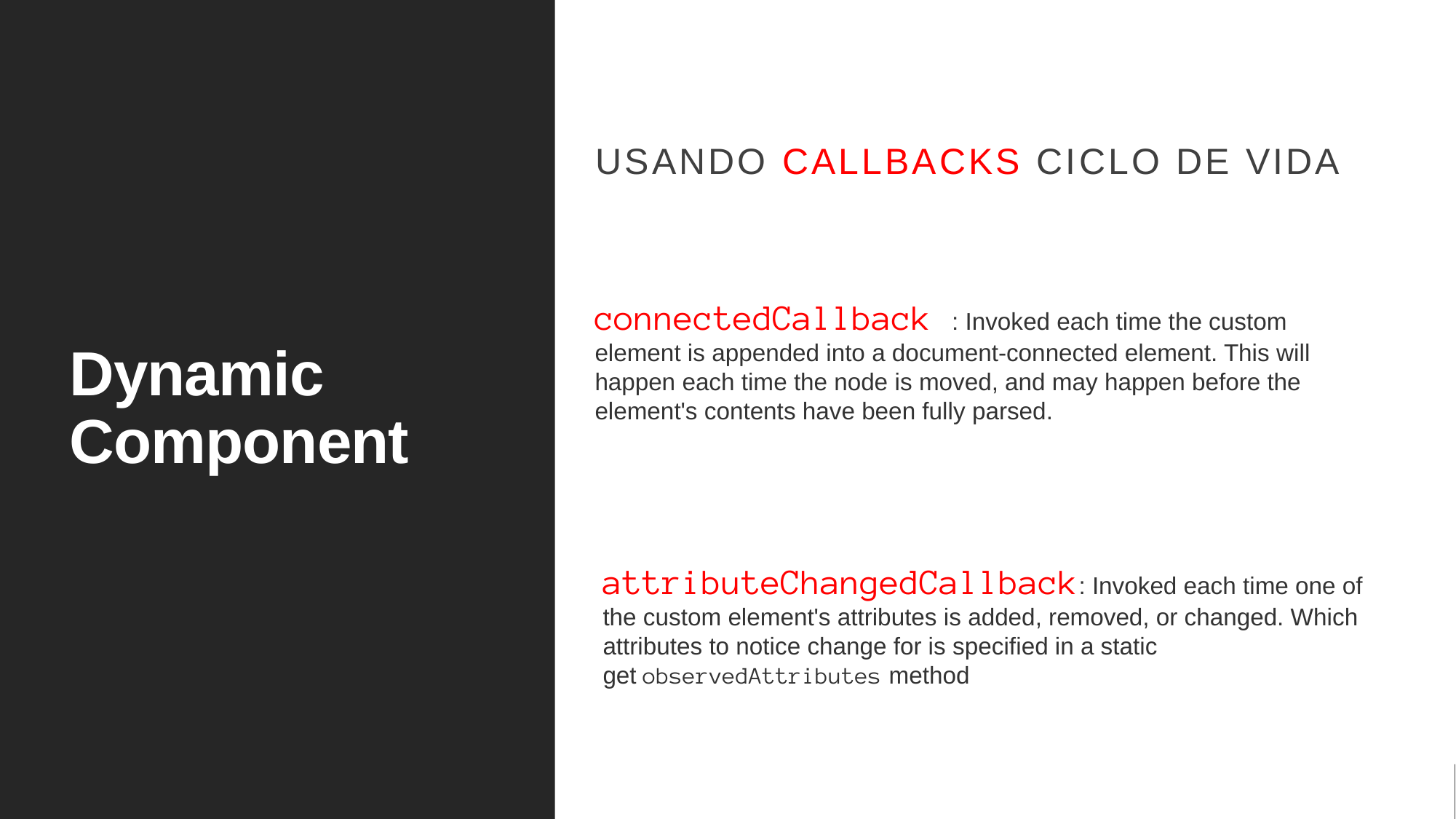

Usando CALLBACKS ciclo de vida
# Dynamic Component
connectedCallback : Invoked each time the custom element is appended into a document-connected element. This will happen each time the node is moved, and may happen before the element's contents have been fully parsed.
attributeChangedCallback: Invoked each time one of the custom element's attributes is added, removed, or changed. Which attributes to notice change for is specified in a static get observedAttributes method